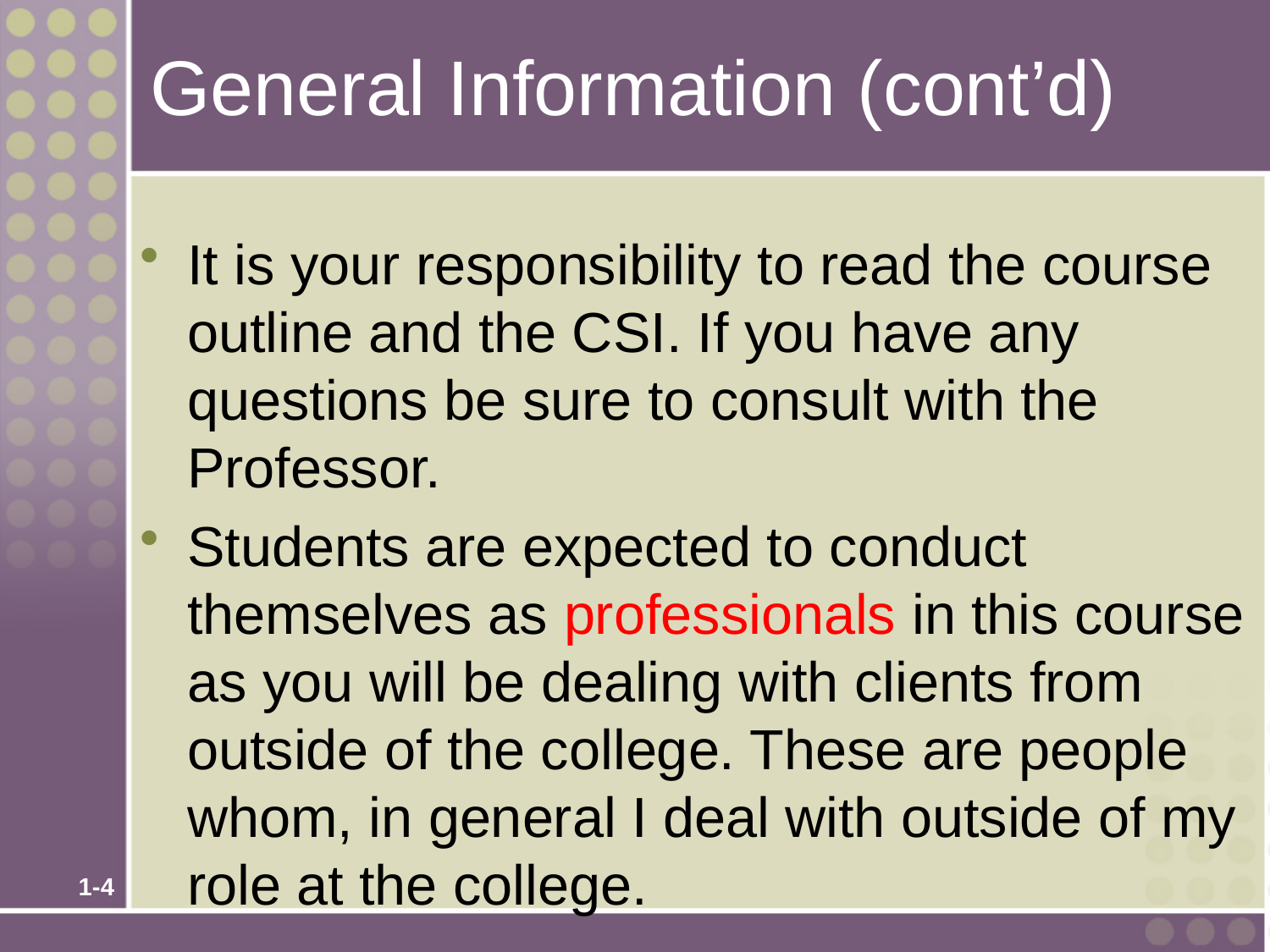

# General Information (cont’d)
It is your responsibility to read the course outline and the CSI. If you have any questions be sure to consult with the Professor.
Students are expected to conduct themselves as professionals in this course as you will be dealing with clients from outside of the college. These are people whom, in general I deal with outside of my role at the college.
1-4